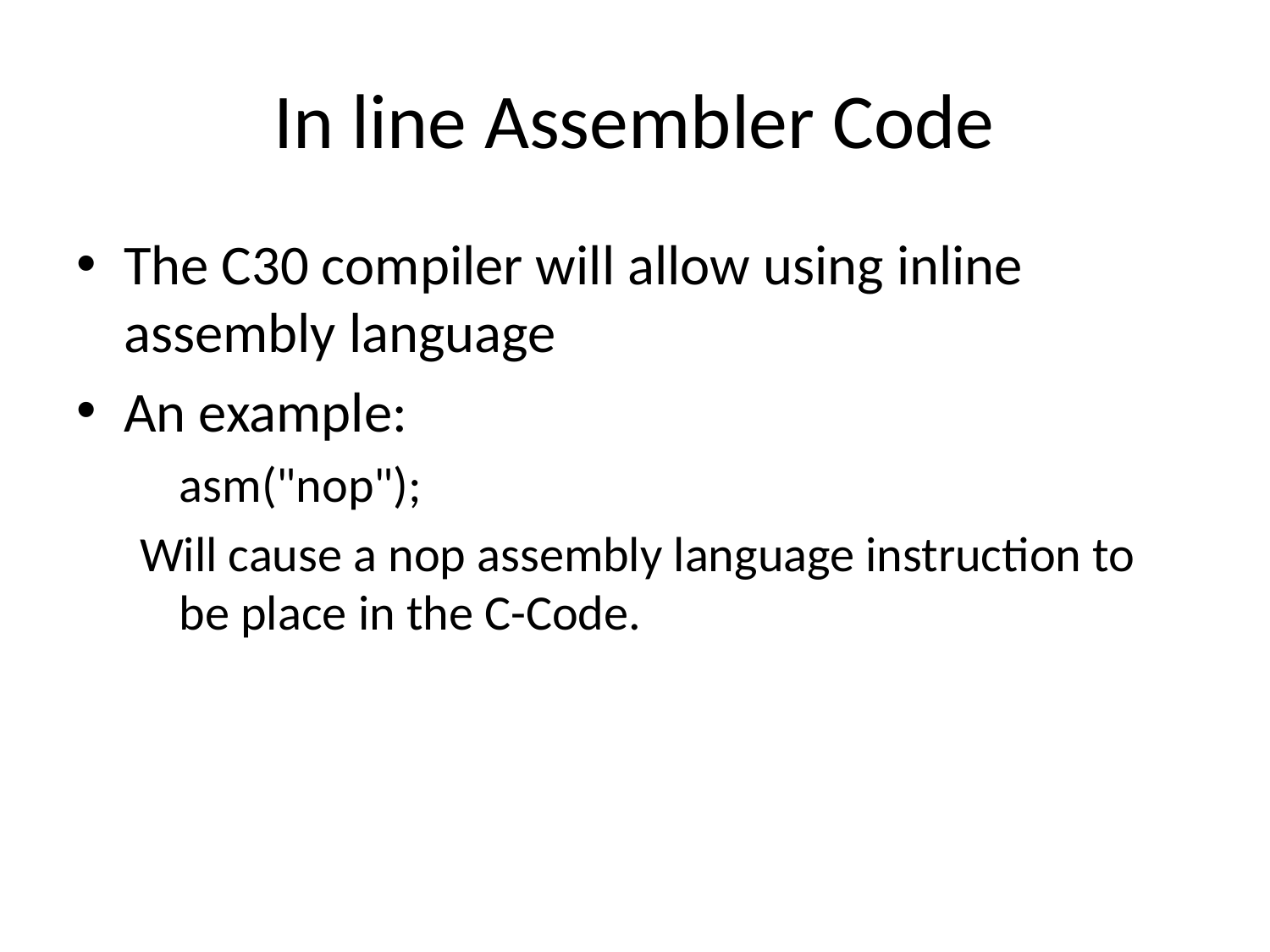

# In line Assembler Code
The C30 compiler will allow using inline assembly language
An example:
	asm("nop");
Will cause a nop assembly language instruction to be place in the C-Code.